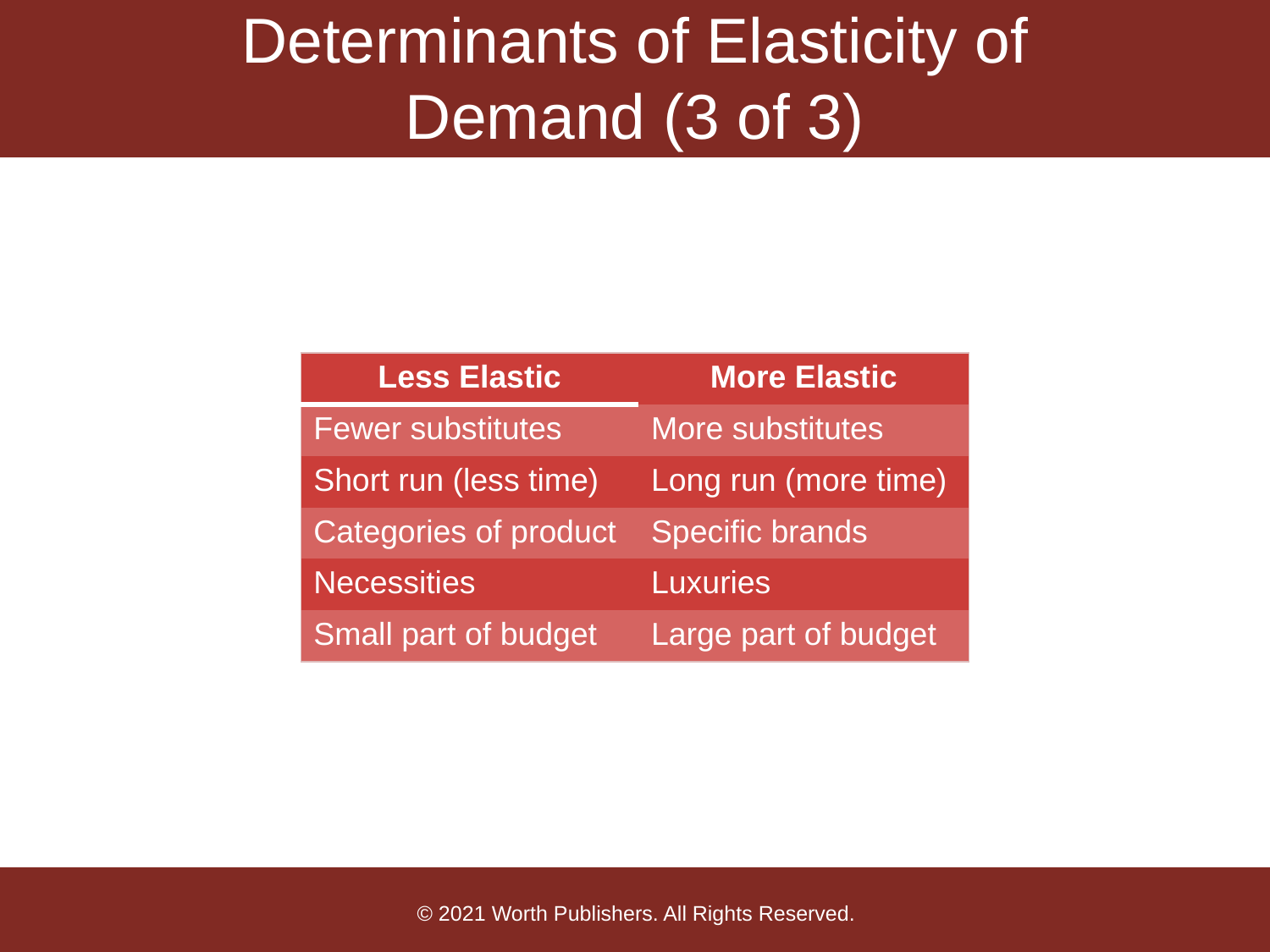

# Determinants of Elasticity of Demand (3 of 3)
| Less Elastic | More Elastic |
| --- | --- |
| Fewer substitutes | More substitutes |
| Short run (less time) | Long run (more time) |
| Categories of product | Specific brands |
| Necessities | Luxuries |
| Small part of budget | Large part of budget |